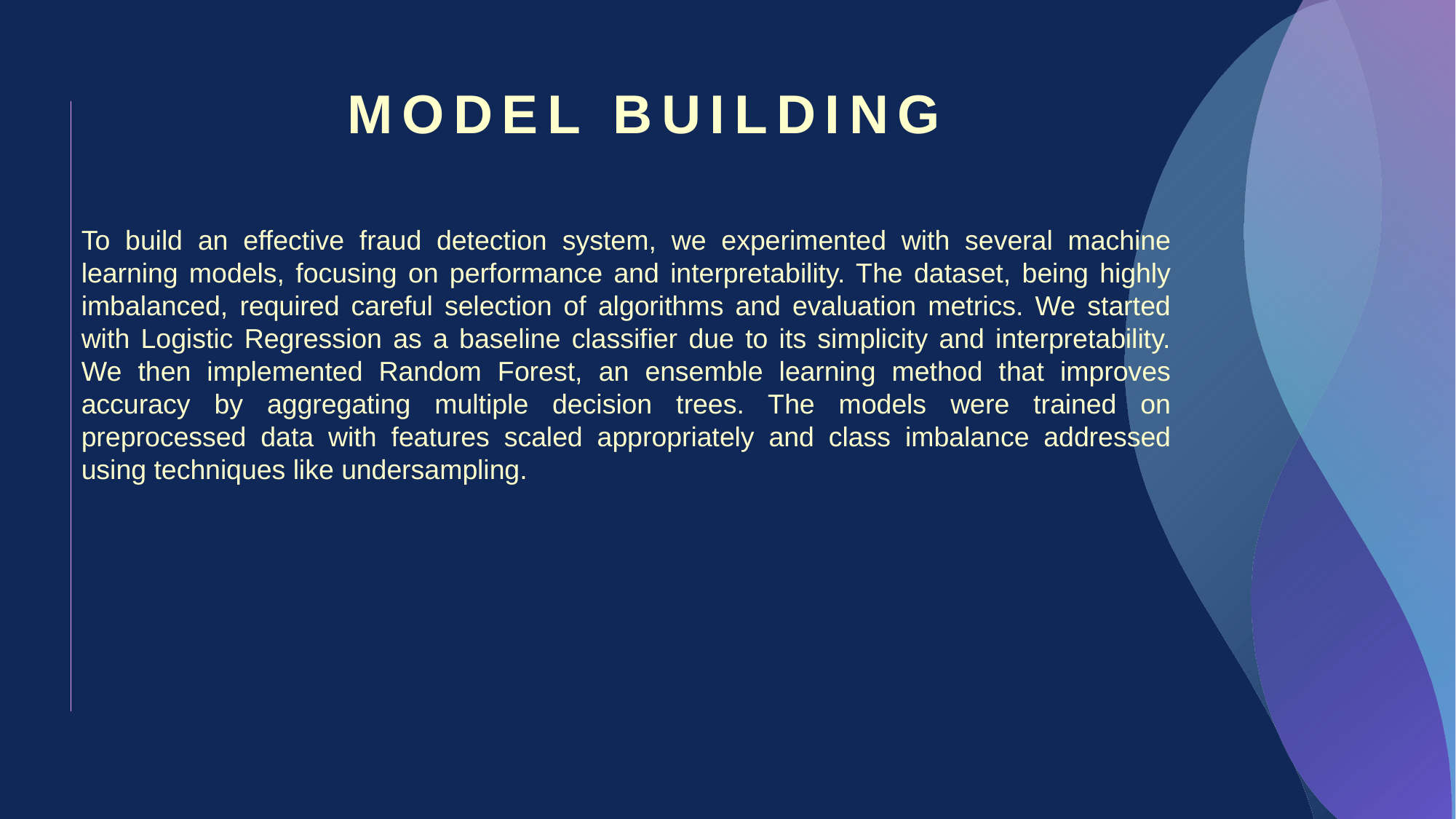

Model building
To build an effective fraud detection system, we experimented with several machine learning models, focusing on performance and interpretability. The dataset, being highly imbalanced, required careful selection of algorithms and evaluation metrics. We started with Logistic Regression as a baseline classifier due to its simplicity and interpretability. We then implemented Random Forest, an ensemble learning method that improves accuracy by aggregating multiple decision trees. The models were trained on preprocessed data with features scaled appropriately and class imbalance addressed using techniques like undersampling.